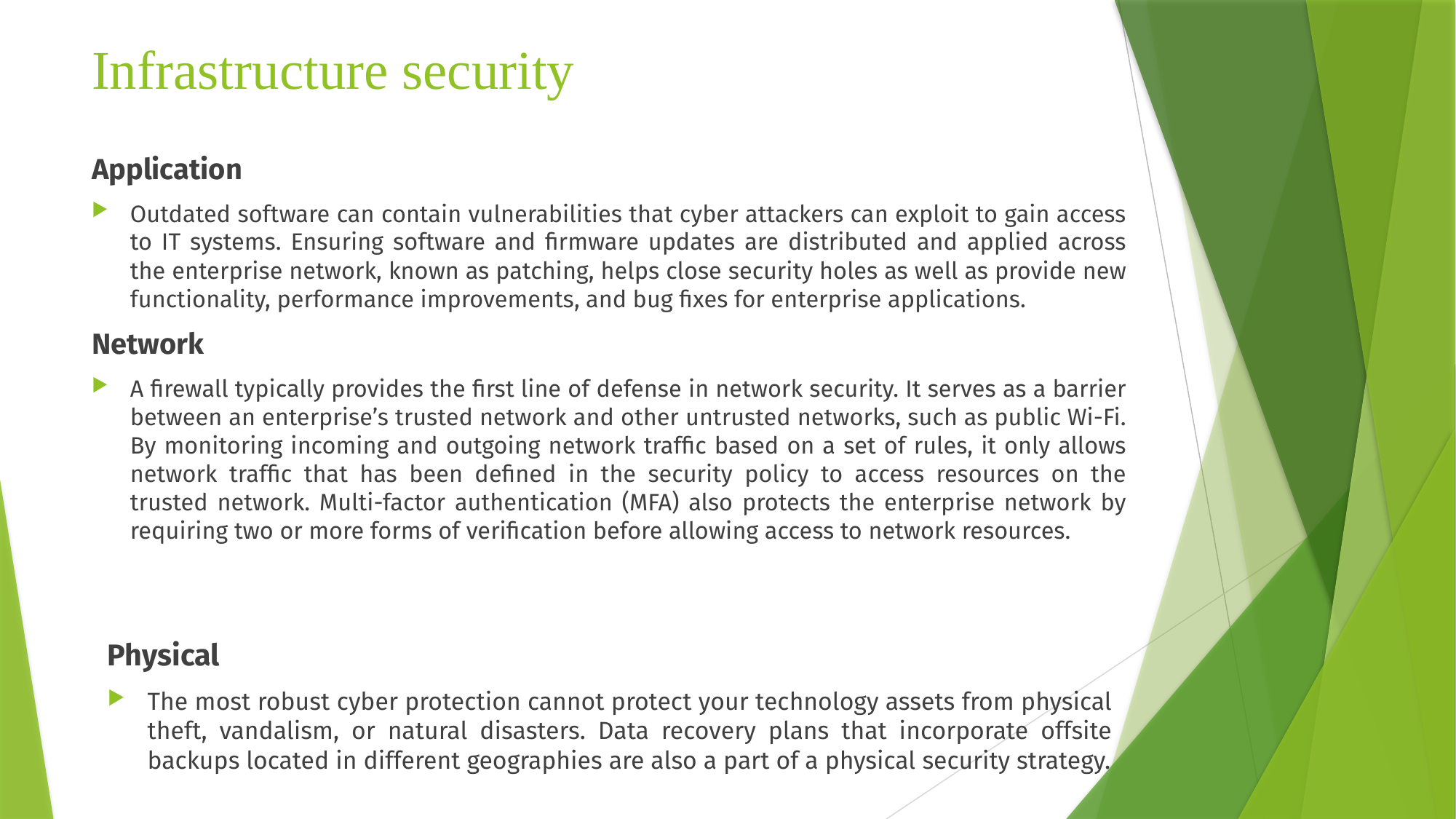

# Infrastructure security
Application
Outdated software can contain vulnerabilities that cyber attackers can exploit to gain access to IT systems. Ensuring software and firmware updates are distributed and applied across the enterprise network, known as patching, helps close security holes as well as provide new functionality, performance improvements, and bug fixes for enterprise applications.
Network
A firewall typically provides the first line of defense in network security. It serves as a barrier between an enterprise’s trusted network and other untrusted networks, such as public Wi-Fi. By monitoring incoming and outgoing network traffic based on a set of rules, it only allows network traffic that has been defined in the security policy to access resources on the trusted network. Multi-factor authentication (MFA) also protects the enterprise network by requiring two or more forms of verification before allowing access to network resources.

Physical
The most robust cyber protection cannot protect your technology assets from physical theft, vandalism, or natural disasters. Data recovery plans that incorporate offsite backups located in different geographies are also a part of a physical security strategy.